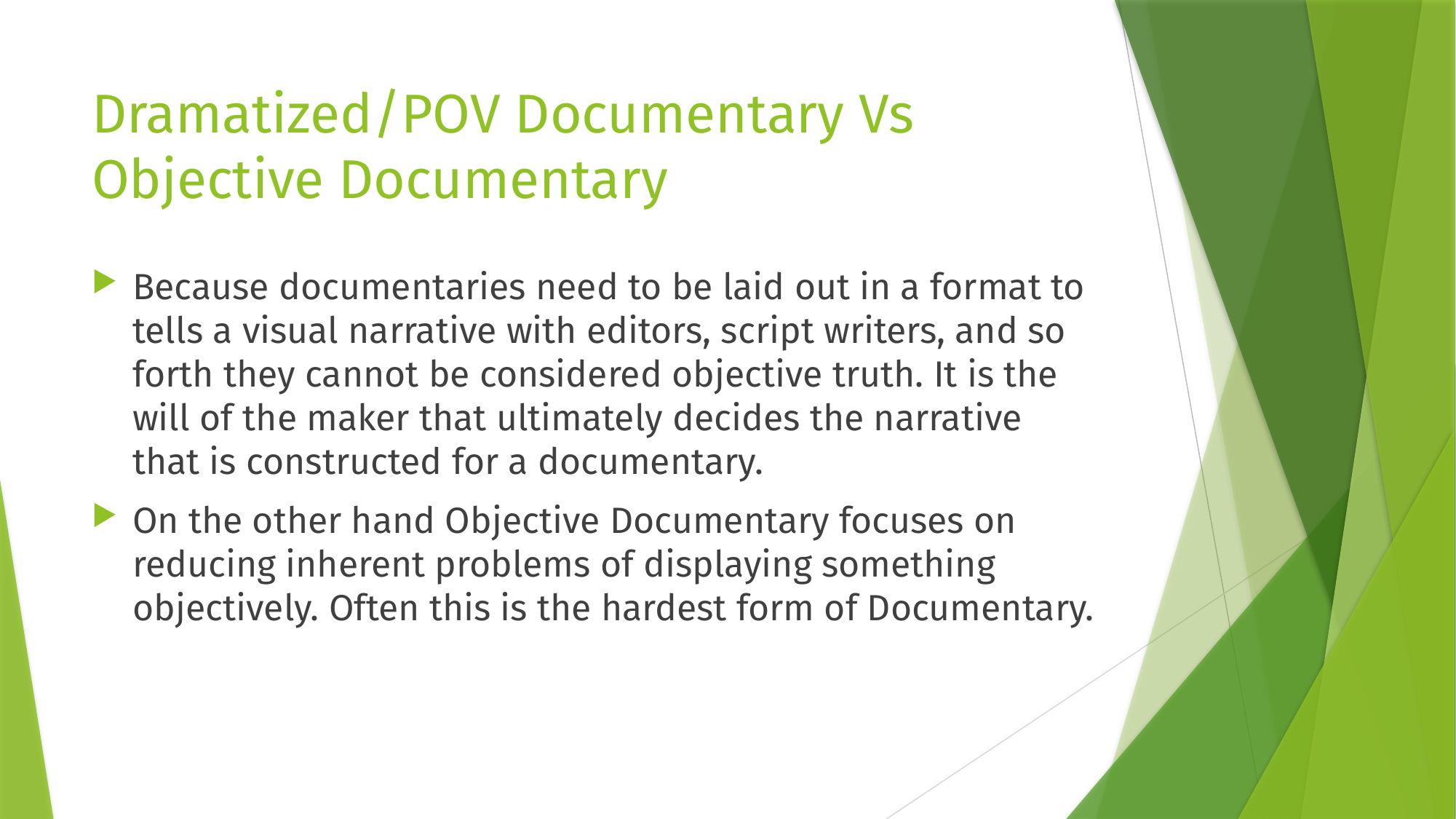

# Dramatized/POV Documentary Vs Objective Documentary
Because documentaries need to be laid out in a format to tells a visual narrative with editors, script writers, and so forth they cannot be considered objective truth. It is the will of the maker that ultimately decides the narrative that is constructed for a documentary.
On the other hand Objective Documentary focuses on reducing inherent problems of displaying something objectively. Often this is the hardest form of Documentary.